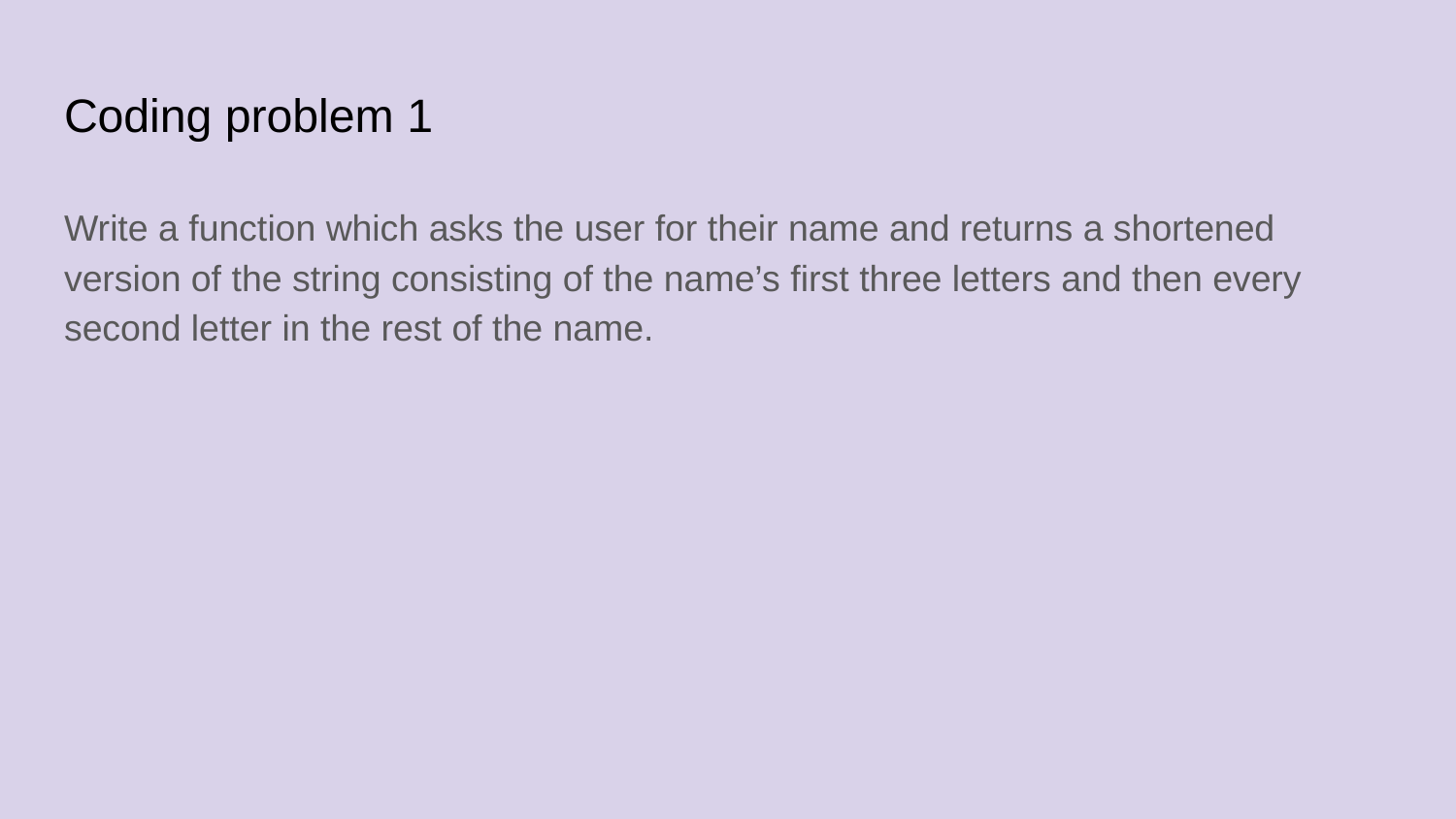

# Coding problem 1
Write a function which asks the user for their name and returns a shortened version of the string consisting of the name’s first three letters and then every second letter in the rest of the name.